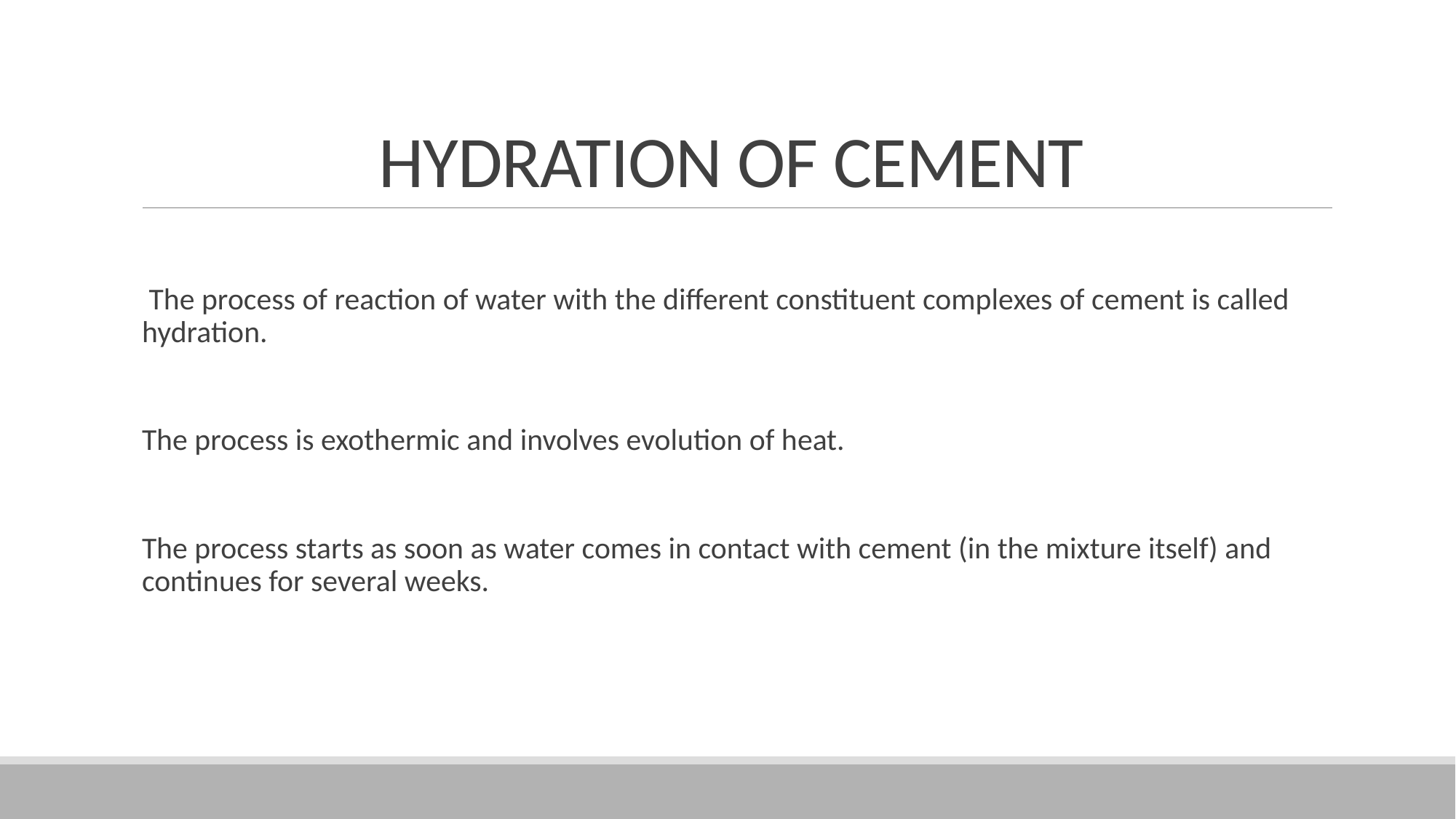

# HYDRATION OF CEMENT

 The process of reaction of water with the different constituent complexes of cement is called hydration.

The process is exothermic and involves evolution of heat.

The process starts as soon as water comes in contact with cement (in the mixture itself) and continues for several weeks.